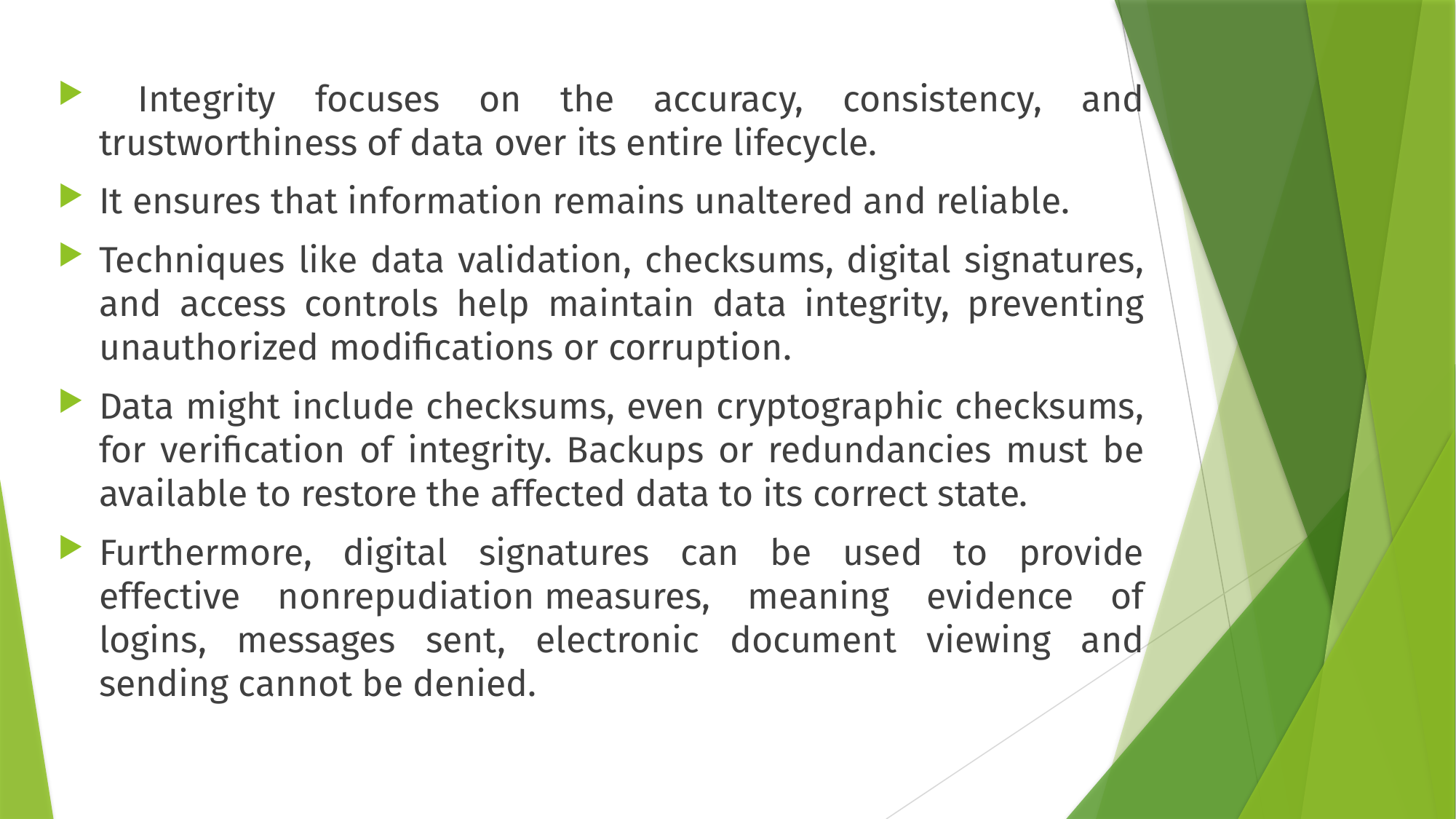

Integrity focuses on the accuracy, consistency, and trustworthiness of data over its entire lifecycle.
It ensures that information remains unaltered and reliable.
Techniques like data validation, checksums, digital signatures, and access controls help maintain data integrity, preventing unauthorized modifications or corruption.
Data might include checksums, even cryptographic checksums, for verification of integrity. Backups or redundancies must be available to restore the affected data to its correct state.
Furthermore, digital signatures can be used to provide effective nonrepudiation measures, meaning evidence of logins, messages sent, electronic document viewing and sending cannot be denied.